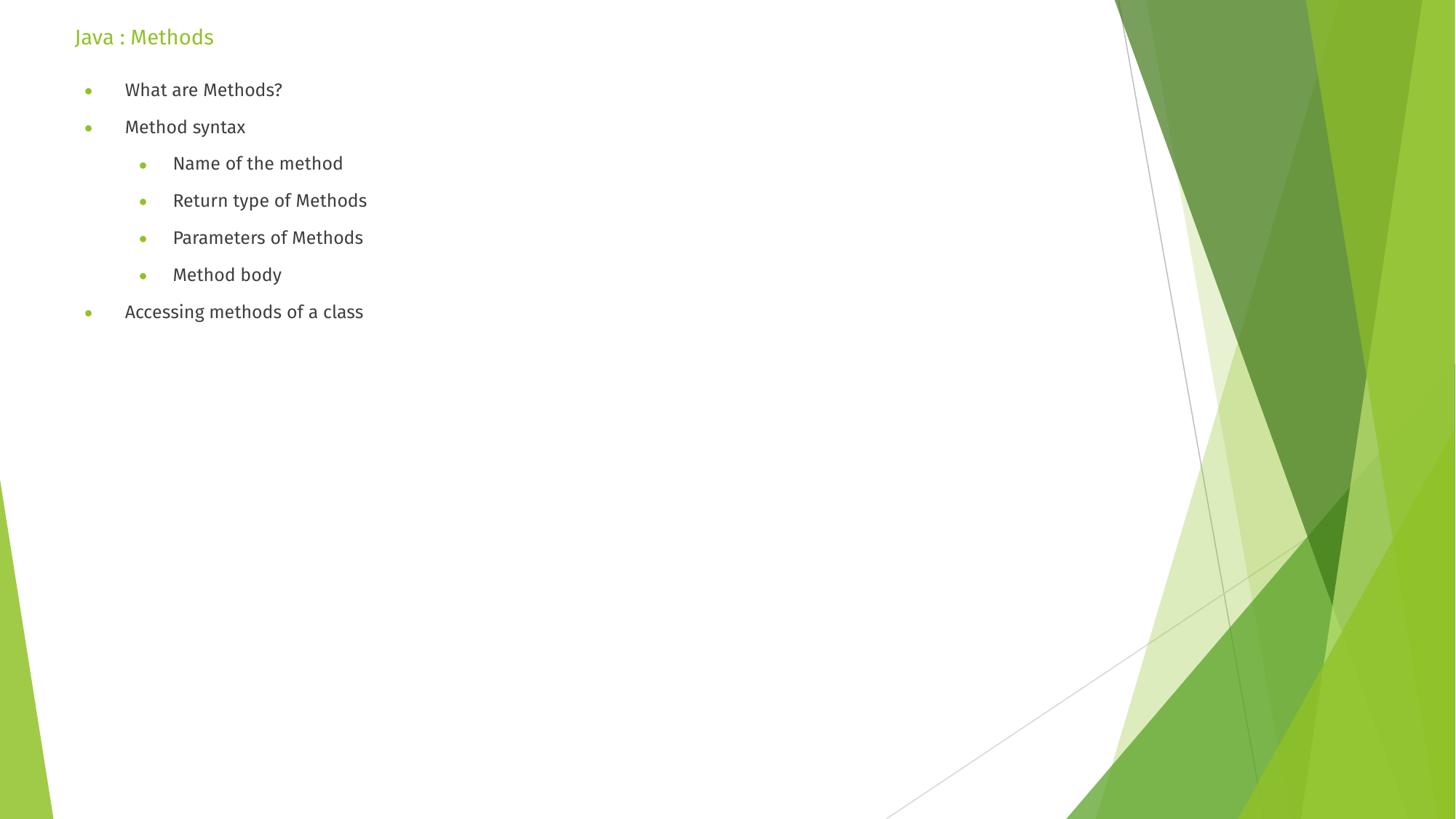

# Java : Methods
What are Methods?
Method syntax
Name of the method
Return type of Methods
Parameters of Methods
Method body
Accessing methods of a class